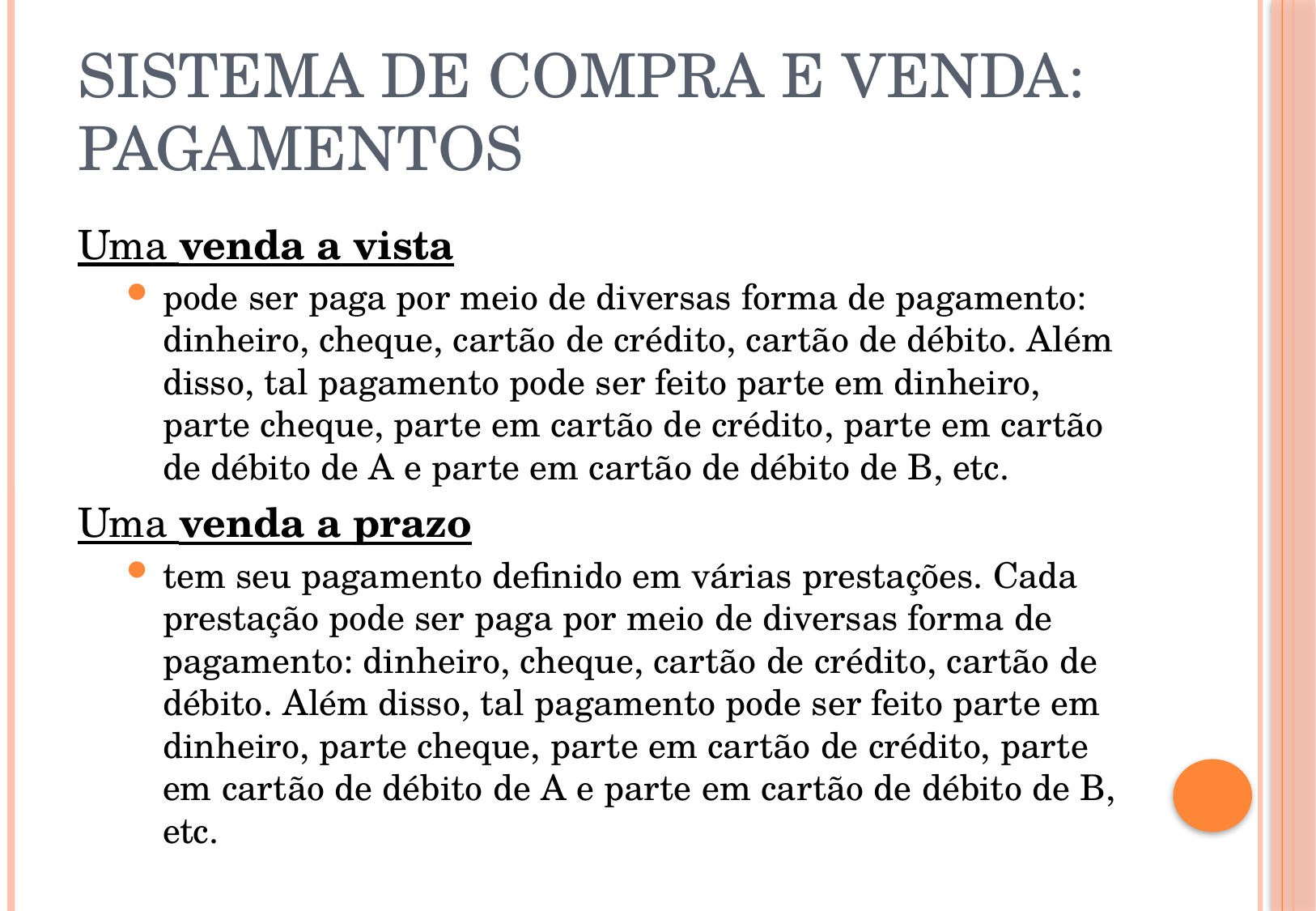

# Sistema de compra e venda: Pagamentos
Uma venda a vista
pode ser paga por meio de diversas forma de pagamento: dinheiro, cheque, cartão de crédito, cartão de débito. Além disso, tal pagamento pode ser feito parte em dinheiro, parte cheque, parte em cartão de crédito, parte em cartão de débito de A e parte em cartão de débito de B, etc.
Uma venda a prazo
tem seu pagamento definido em várias prestações. Cada prestação pode ser paga por meio de diversas forma de pagamento: dinheiro, cheque, cartão de crédito, cartão de débito. Além disso, tal pagamento pode ser feito parte em dinheiro, parte cheque, parte em cartão de crédito, parte em cartão de débito de A e parte em cartão de débito de B, etc.